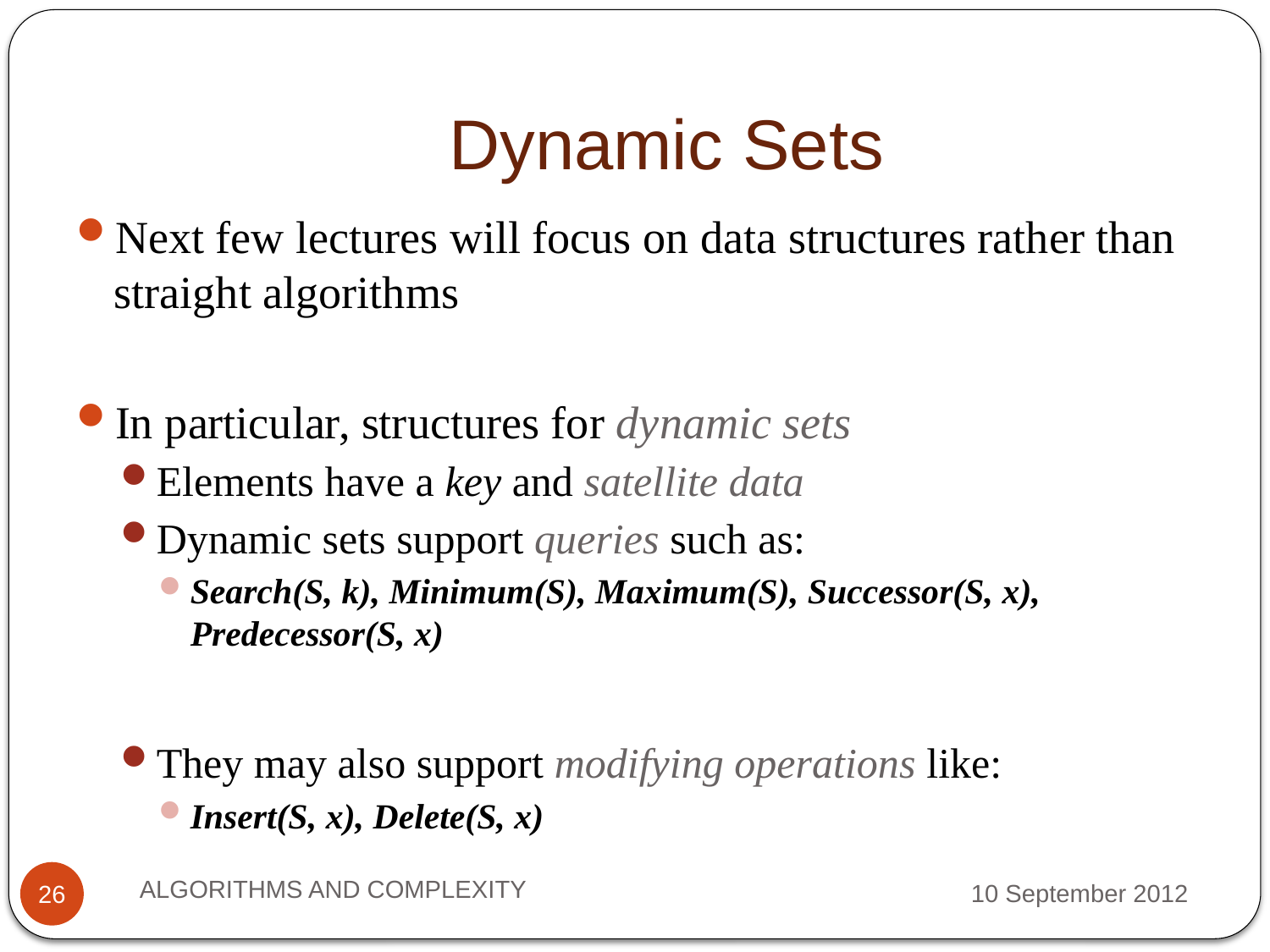

# Dynamic Sets
Next few lectures will focus on data structures rather than straight algorithms

In particular, structures for dynamic sets
Elements have a key and satellite data
Dynamic sets support queries such as:
Search(S, k), Minimum(S), Maximum(S), Successor(S, x), Predecessor(S, x)

They may also support modifying operations like:
Insert(S, x), Delete(S, x)
ALGORITHMS AND COMPLEXITY
10 September 2012
26